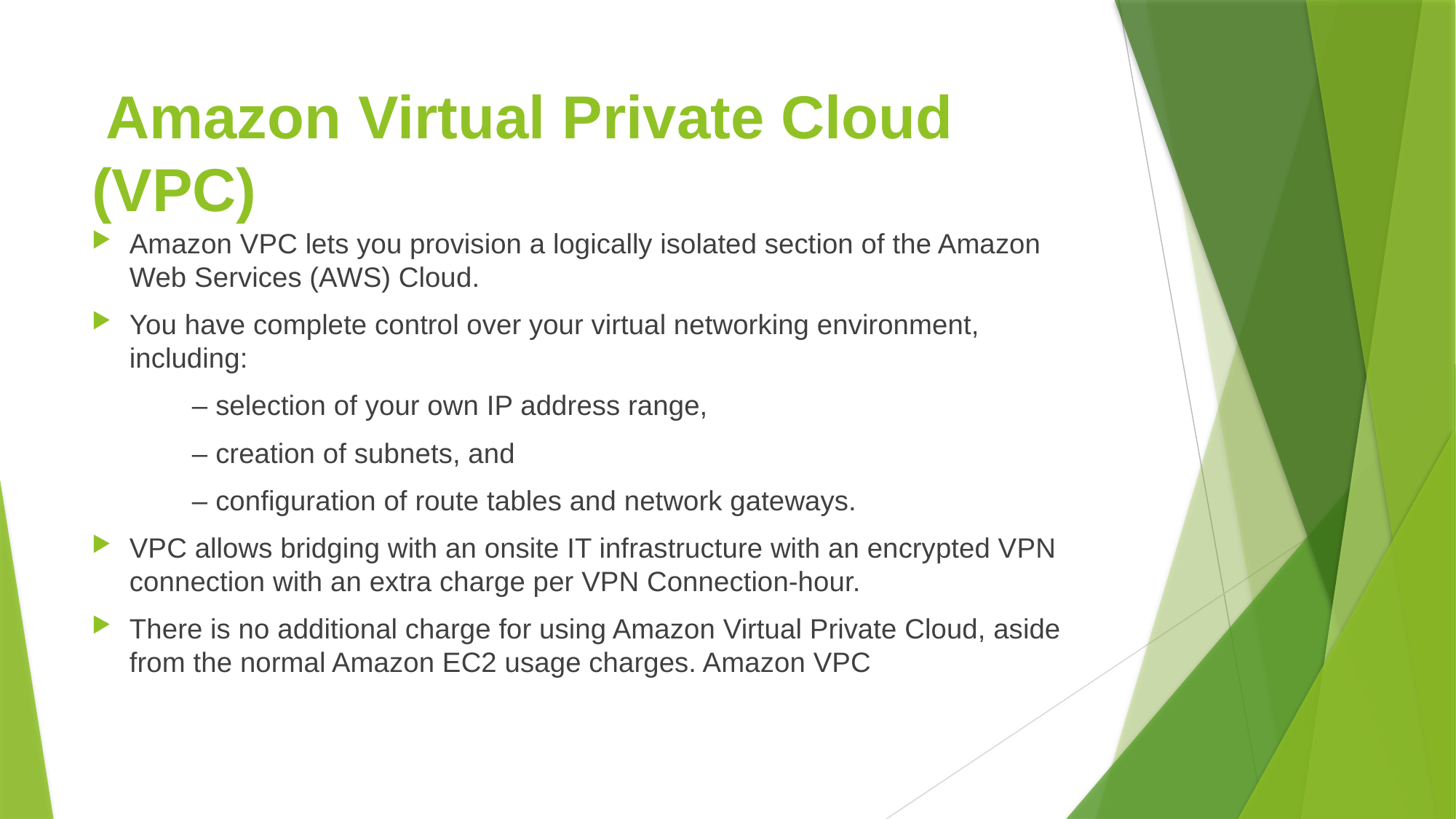

# Amazon Virtual Private Cloud (VPC)
Amazon VPC lets you provision a logically isolated section of the Amazon Web Services (AWS) Cloud.
You have complete control over your virtual networking environment, including:
	– selection of your own IP address range,
	– creation of subnets, and
	– configuration of route tables and network gateways.
VPC allows bridging with an onsite IT infrastructure with an encrypted VPN connection with an extra charge per VPN Connection-hour.
There is no additional charge for using Amazon Virtual Private Cloud, aside from the normal Amazon EC2 usage charges. Amazon VPC